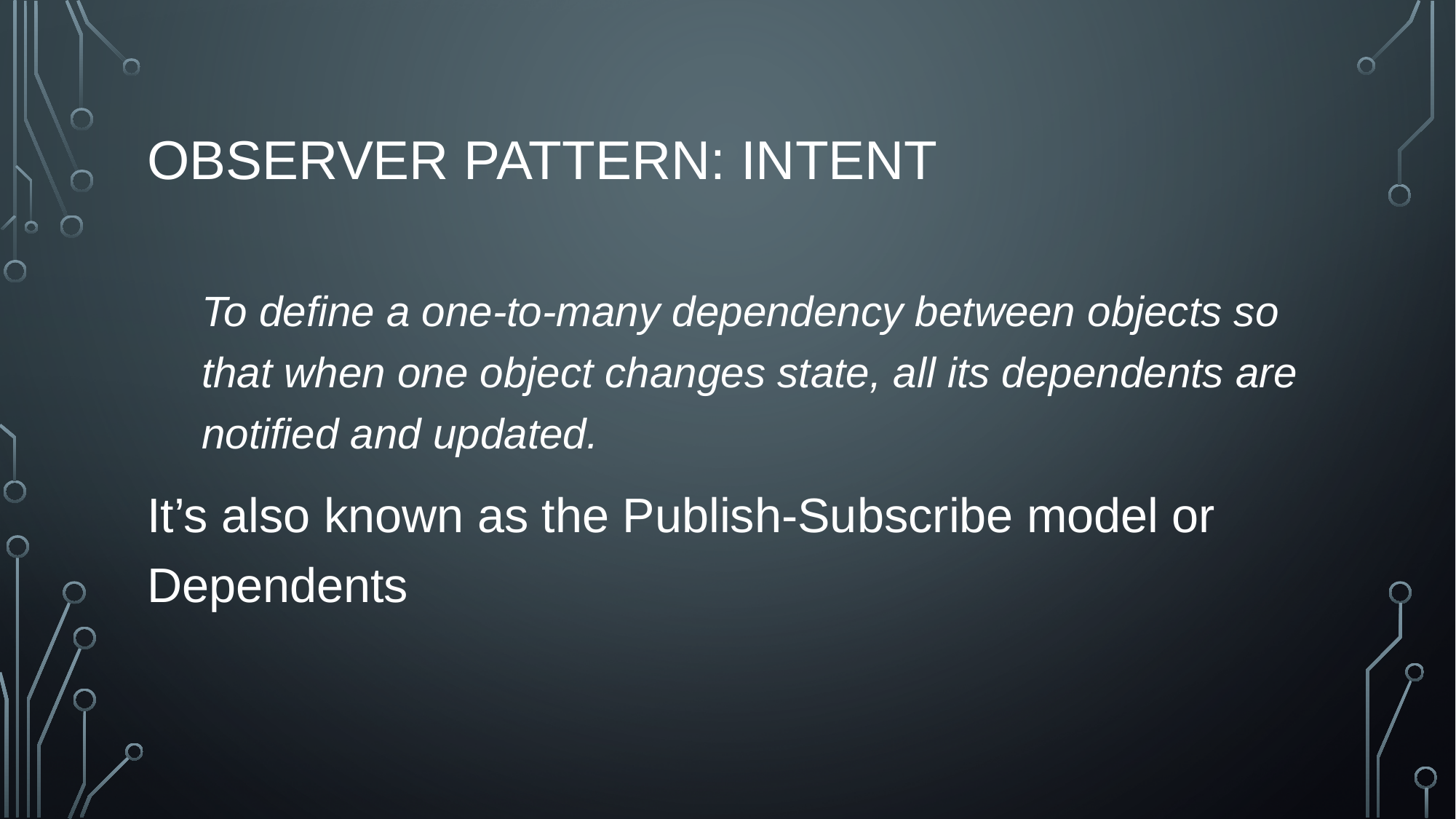

# Observer pattern: intent
To define a one-to-many dependency between objects so that when one object changes state, all its dependents are notified and updated.
It’s also known as the Publish-Subscribe model or Dependents